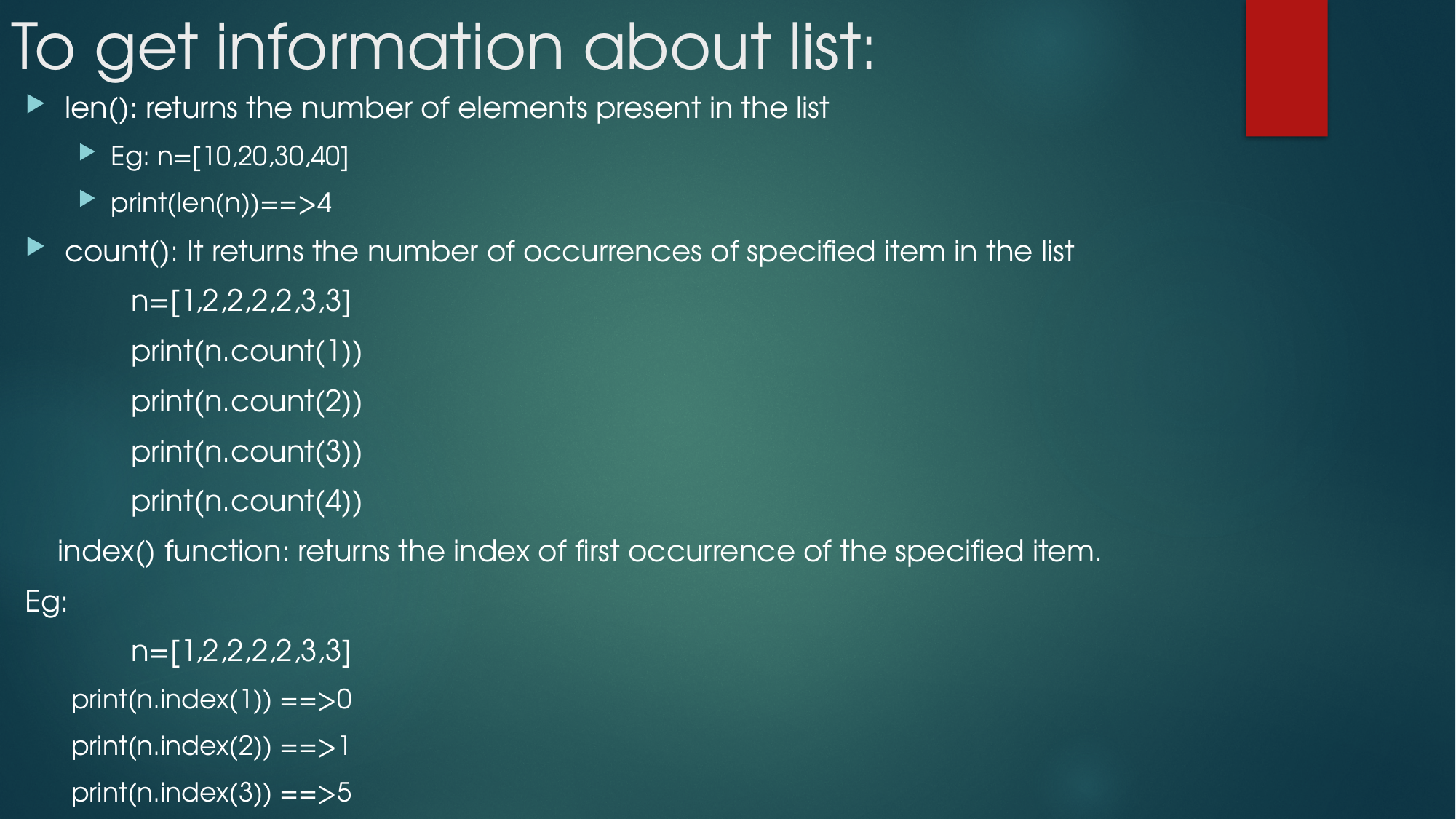

# To get information about list:
len(): returns the number of elements present in the list
Eg: n=[10,20,30,40]
print(len(n))==>4
count(): It returns the number of occurrences of specified item in the list
	n=[1,2,2,2,2,3,3]
	print(n.count(1))
	print(n.count(2))
	print(n.count(3))
	print(n.count(4))
    index() function: returns the index of first occurrence of the specified item.
Eg:
	n=[1,2,2,2,2,3,3]
print(n.index(1)) ==>0
print(n.index(2)) ==>1
print(n.index(3)) ==>5